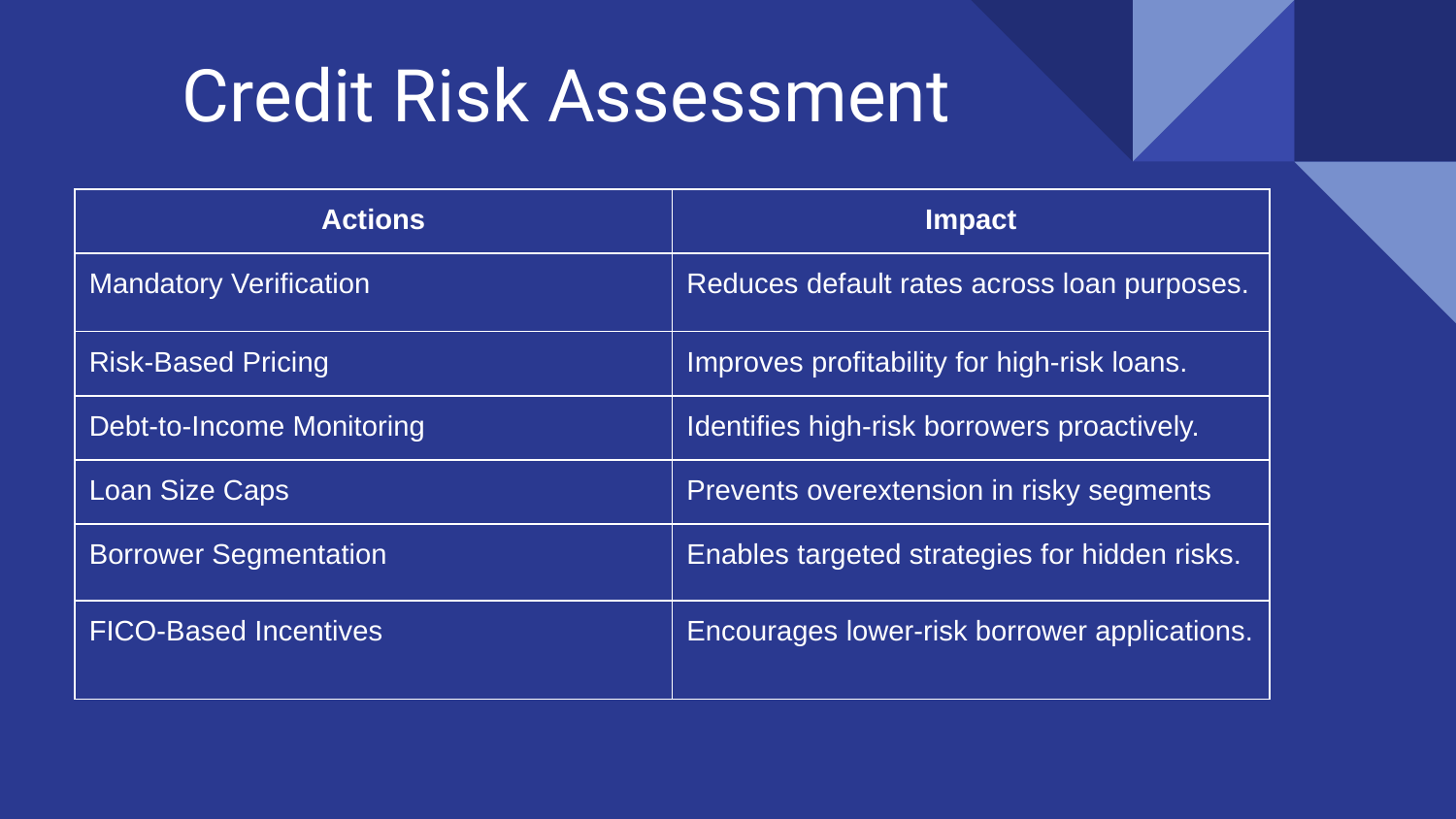

Credit Risk Assessment
| Actions | Impact |
| --- | --- |
| Mandatory Verification | Reduces default rates across loan purposes. |
| Risk-Based Pricing | Improves profitability for high-risk loans. |
| Debt-to-Income Monitoring | Identifies high-risk borrowers proactively. |
| Loan Size Caps | Prevents overextension in risky segments |
| Borrower Segmentation | Enables targeted strategies for hidden risks. |
| FICO-Based Incentives | Encourages lower-risk borrower applications. |